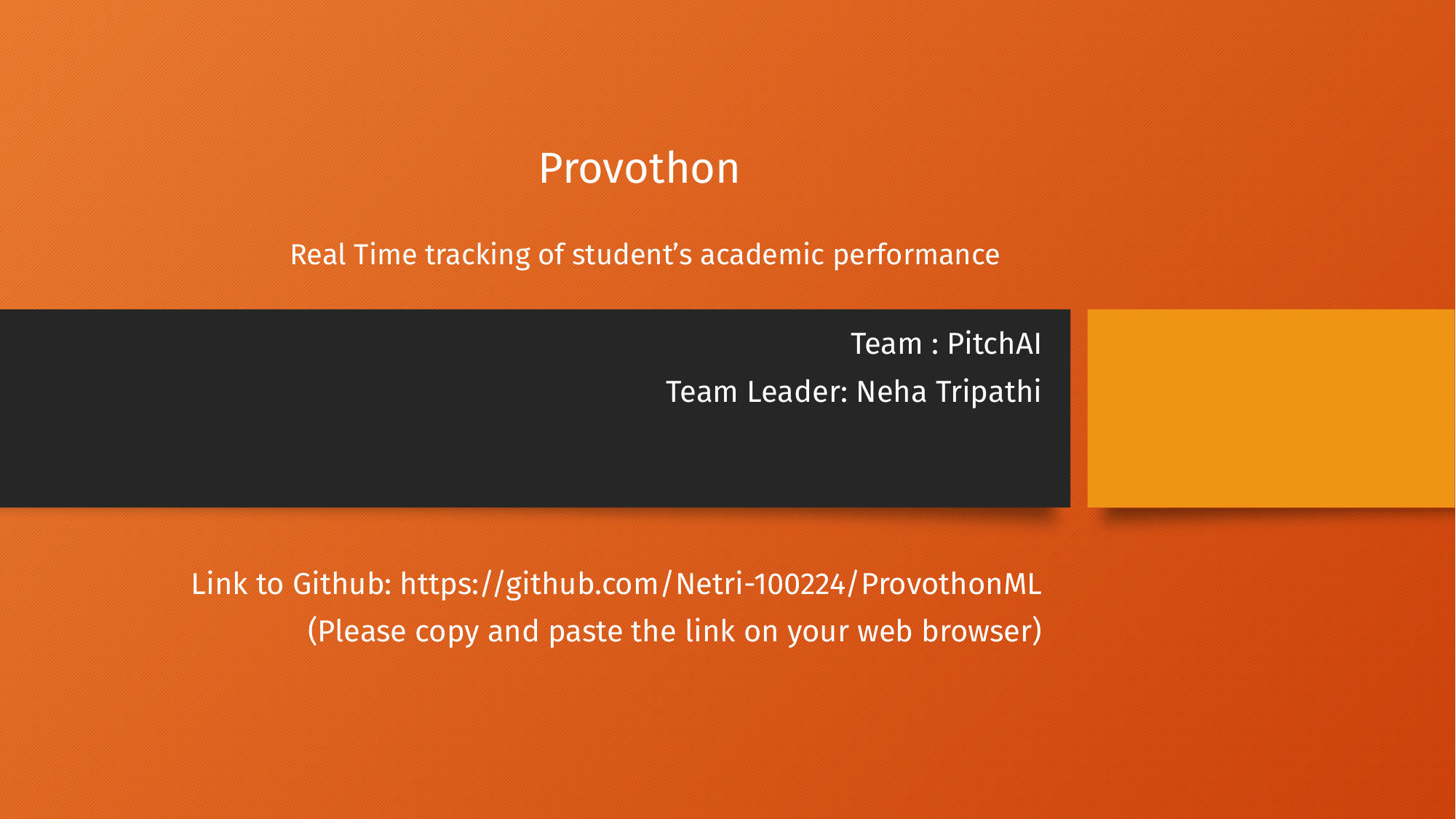

# Provothon Real Time tracking of student’s academic performance
Team : PitchAI
Team Leader: Neha Tripathi

Link to Github: https://github.com/Netri-100224/ProvothonML
(Please copy and paste the link on your web browser)